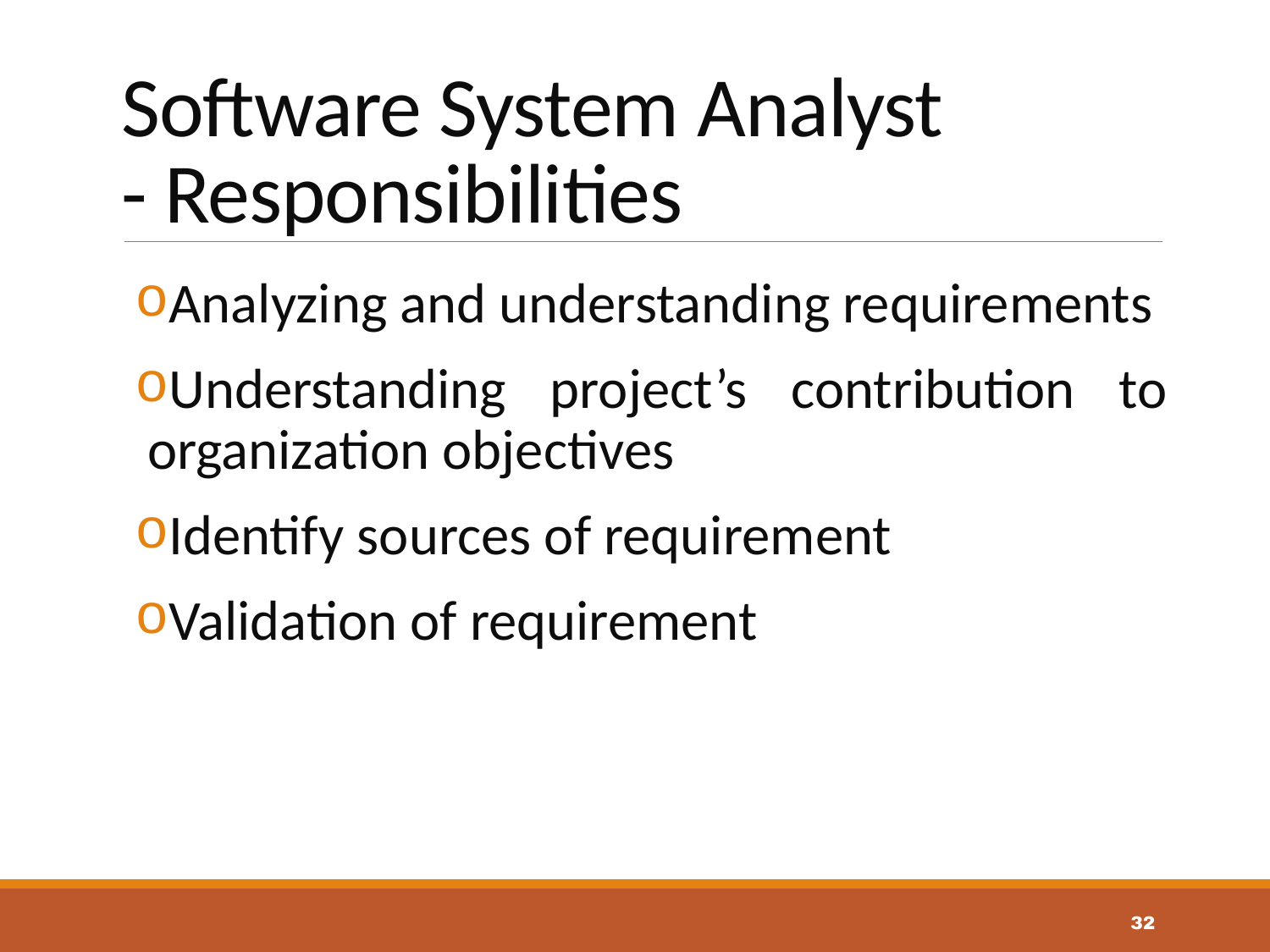

# Software System Analyst - Responsibilities
Analyzing and understanding requirements
Understanding project’s contribution to organization objectives
Identify sources of requirement
Validation of requirement
32